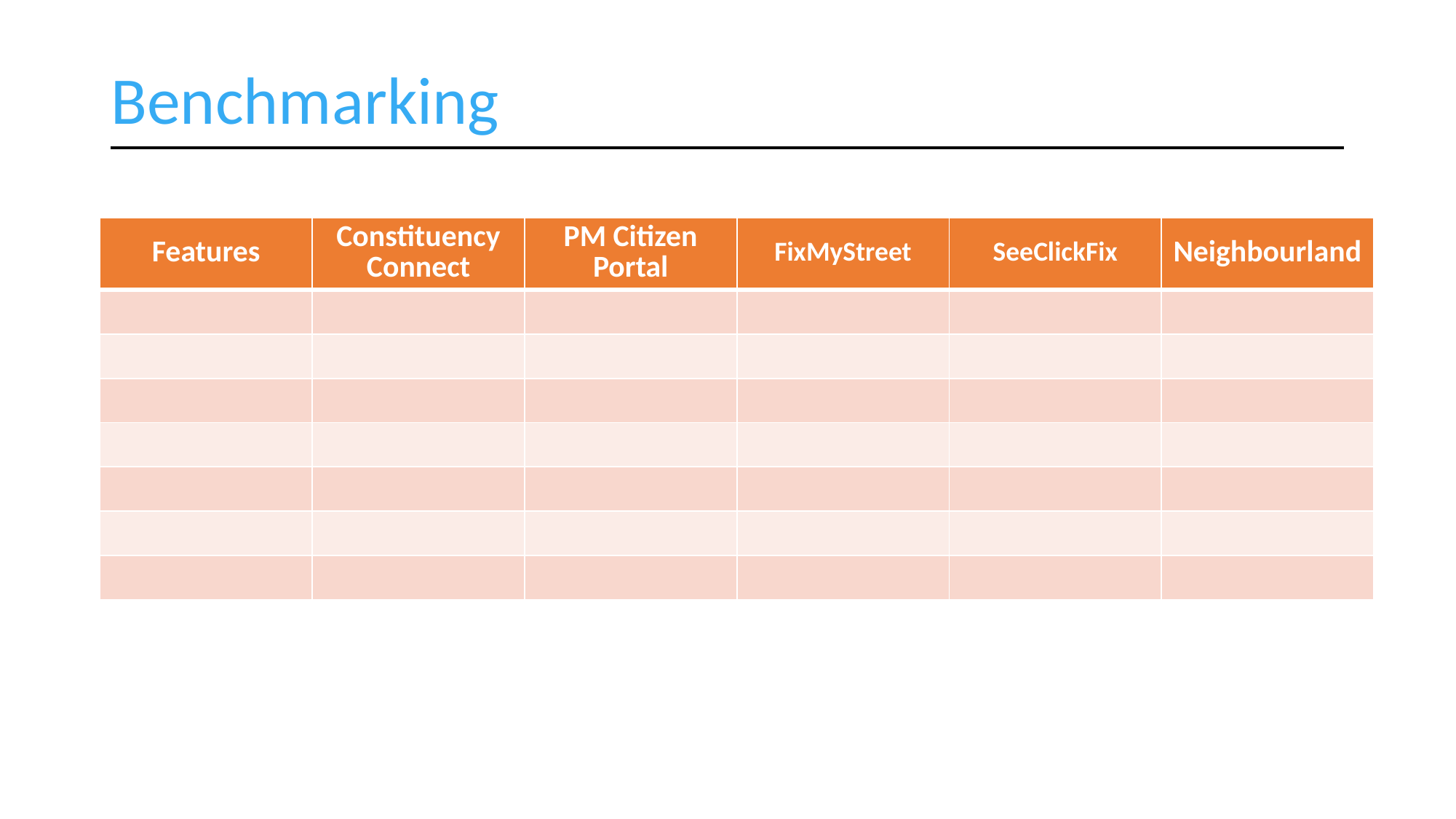

# Benchmarking
| Features | Constituency Connect | PM Citizen Portal | FixMyStreet | SeeClickFix | Neighbourland |
| --- | --- | --- | --- | --- | --- |
|  |  |  |  |  |  |
|  |  |  |  |  |  |
|  |  |  |  |  |  |
|  |  |  |  |  |  |
|  |  |  |  |  |  |
|  |  |  |  |  |  |
|  |  |  |  |  |  |